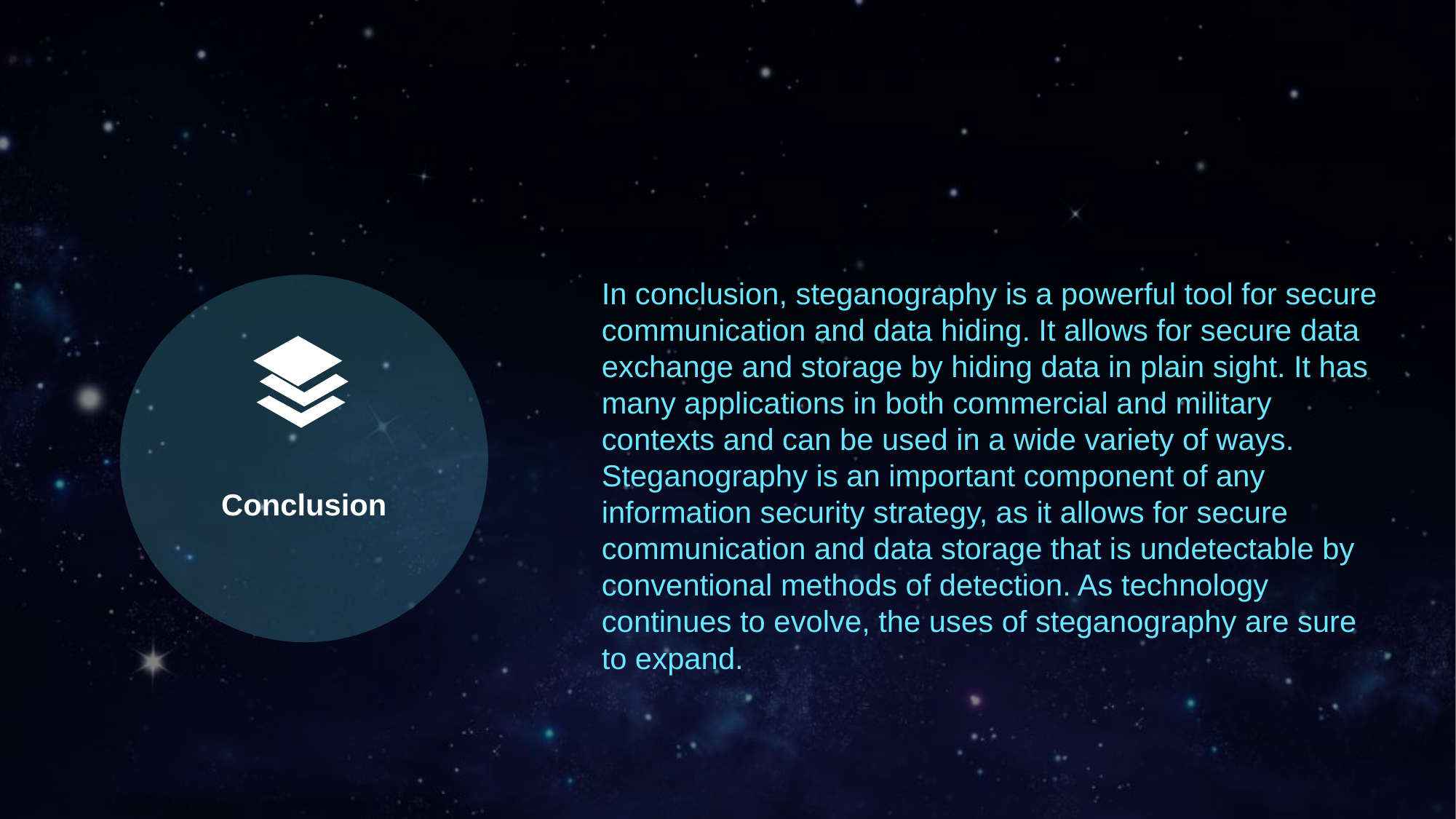

In conclusion, steganography is a powerful tool for secure communication and data hiding. It allows for secure data exchange and storage by hiding data in plain sight. It has many applications in both commercial and military contexts and can be used in a wide variety of ways. Steganography is an important component of any information security strategy, as it allows for secure communication and data storage that is undetectable by conventional methods of detection. As technology continues to evolve, the uses of steganography are sure to expand.

Conclusion